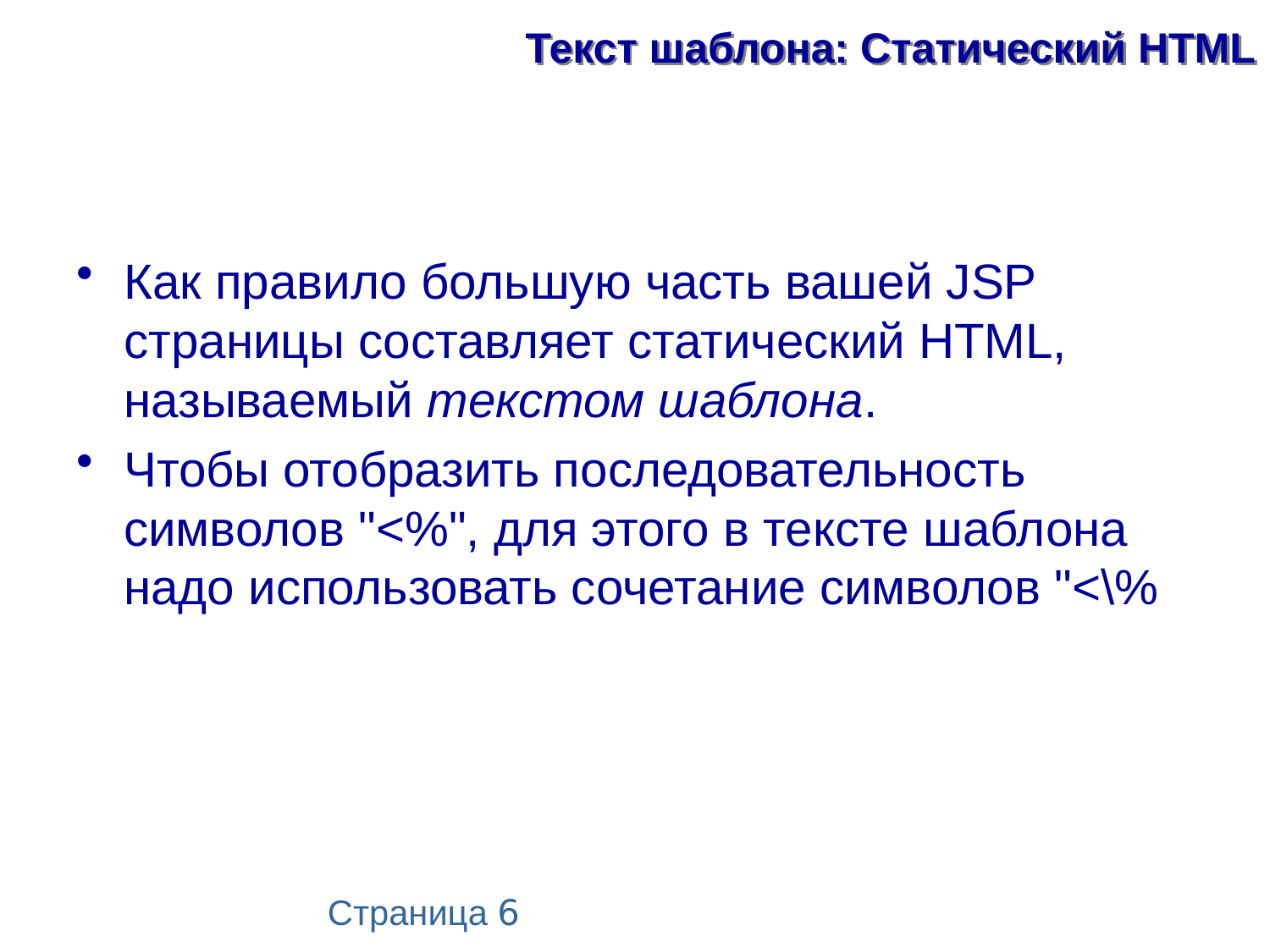

# Текст шаблона: Статический HTML
Как правило большую часть вашей JSP страницы составляет статический HTML, называемый текстом шаблона.
Чтобы отобразить последовательность символов "<%", для этого в тексте шаблона надо использовать сочетание символов "<\%
Страница 6